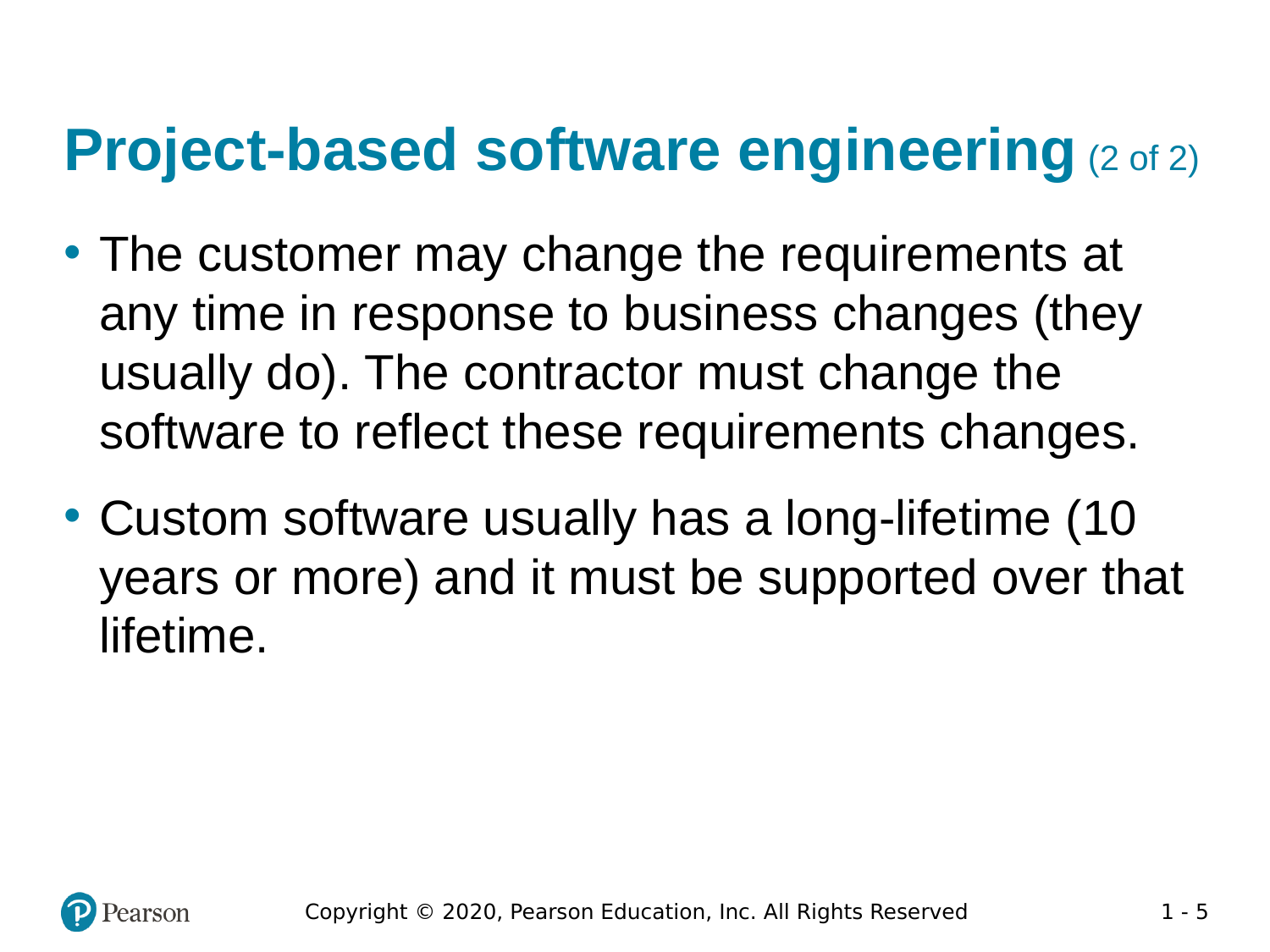

# Project-based software engineering (2 of 2)
The customer may change the requirements at any time in response to business changes (they usually do). The contractor must change the software to reflect these requirements changes.
Custom software usually has a long-lifetime (10 years or more) and it must be supported over that lifetime.